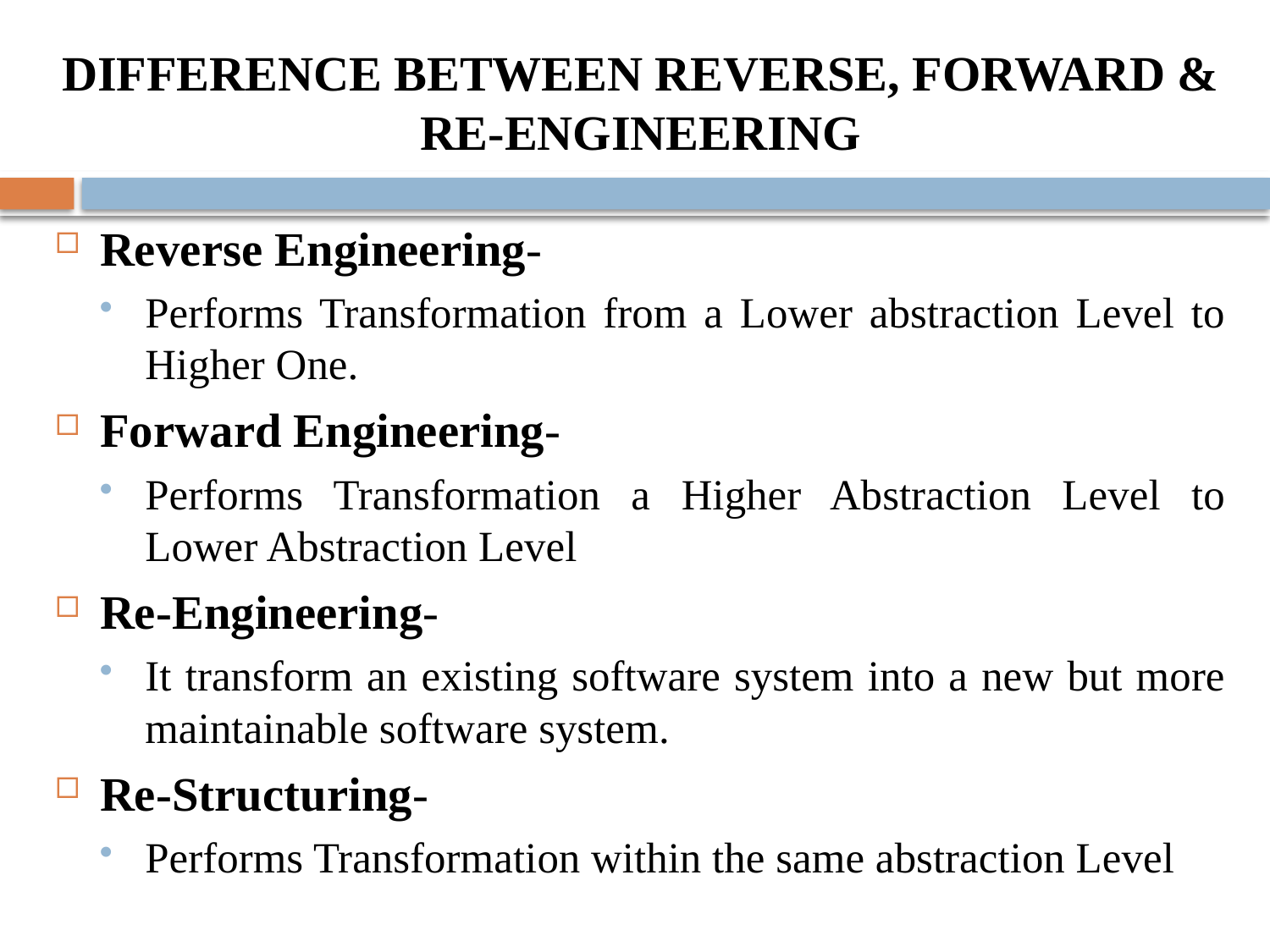

# DIFFERENCE BETWEEN REVERSE, FORWARD & RE-ENGINEERING
Reverse Engineering-
Performs Transformation from a Lower abstraction Level to Higher One.
Forward Engineering-
Performs Transformation a Higher Abstraction Level to Lower Abstraction Level
Re-Engineering-
It transform an existing software system into a new but more maintainable software system.
Re-Structuring-
Performs Transformation within the same abstraction Level